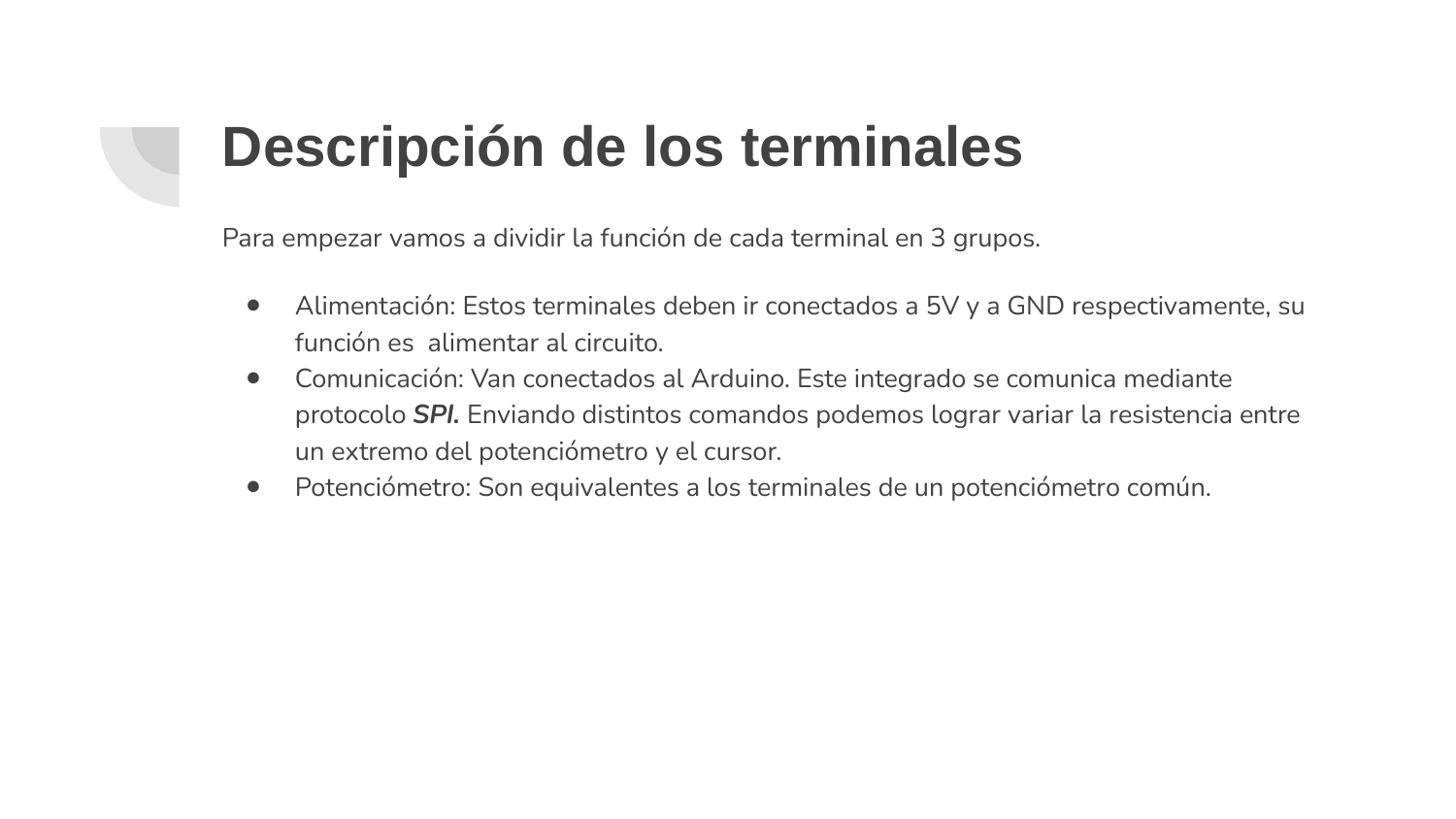

# Descripción de los terminales
Para empezar vamos a dividir la función de cada terminal en 3 grupos.
Alimentación: Estos terminales deben ir conectados a 5V y a GND respectivamente, su función es  alimentar al circuito.
Comunicación: Van conectados al Arduino. Este integrado se comunica mediante protocolo SPI. Enviando distintos comandos podemos lograr variar la resistencia entre un extremo del potenciómetro y el cursor.
Potenciómetro: Son equivalentes a los terminales de un potenciómetro común.